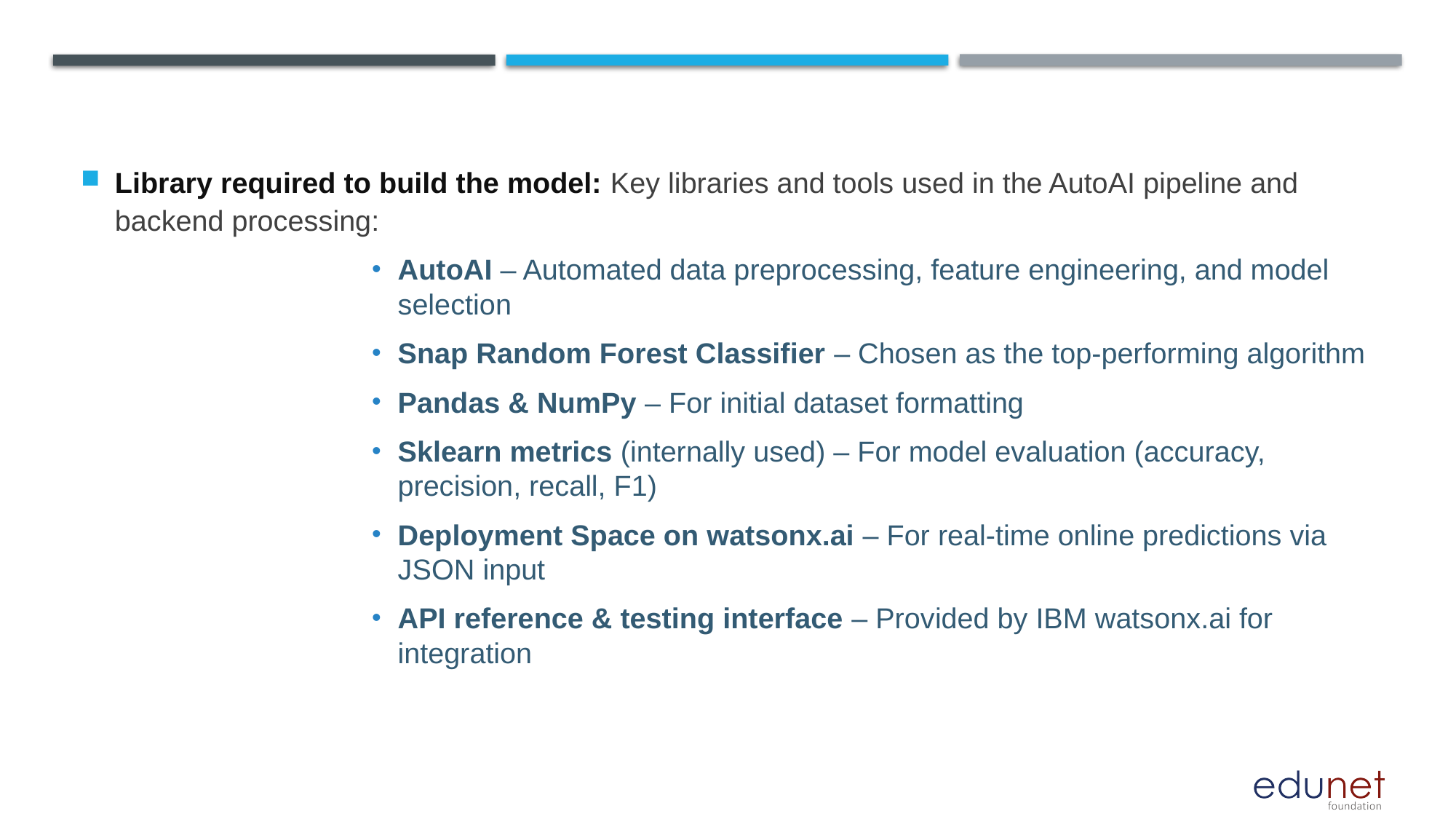

Library required to build the model: Key libraries and tools used in the AutoAI pipeline and backend processing:
AutoAI – Automated data preprocessing, feature engineering, and model selection
Snap Random Forest Classifier – Chosen as the top-performing algorithm
Pandas & NumPy – For initial dataset formatting
Sklearn metrics (internally used) – For model evaluation (accuracy, precision, recall, F1)
Deployment Space on watsonx.ai – For real-time online predictions via JSON input
API reference & testing interface – Provided by IBM watsonx.ai for integration